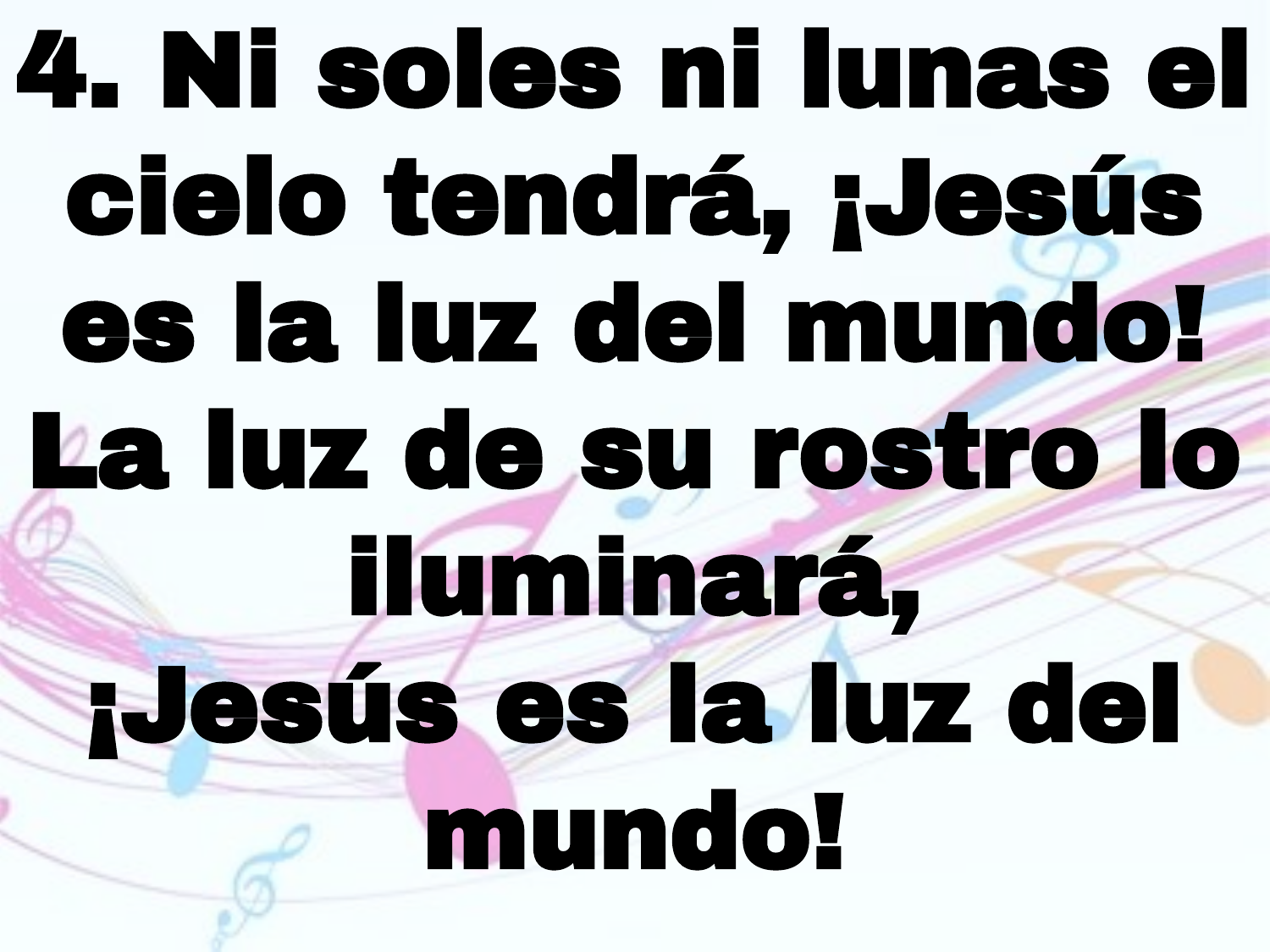

4. Ni soles ni lunas el cielo tendrá, ¡Jesús es la luz del mundo!
La luz de su rostro lo iluminará,
¡Jesús es la luz del mundo!